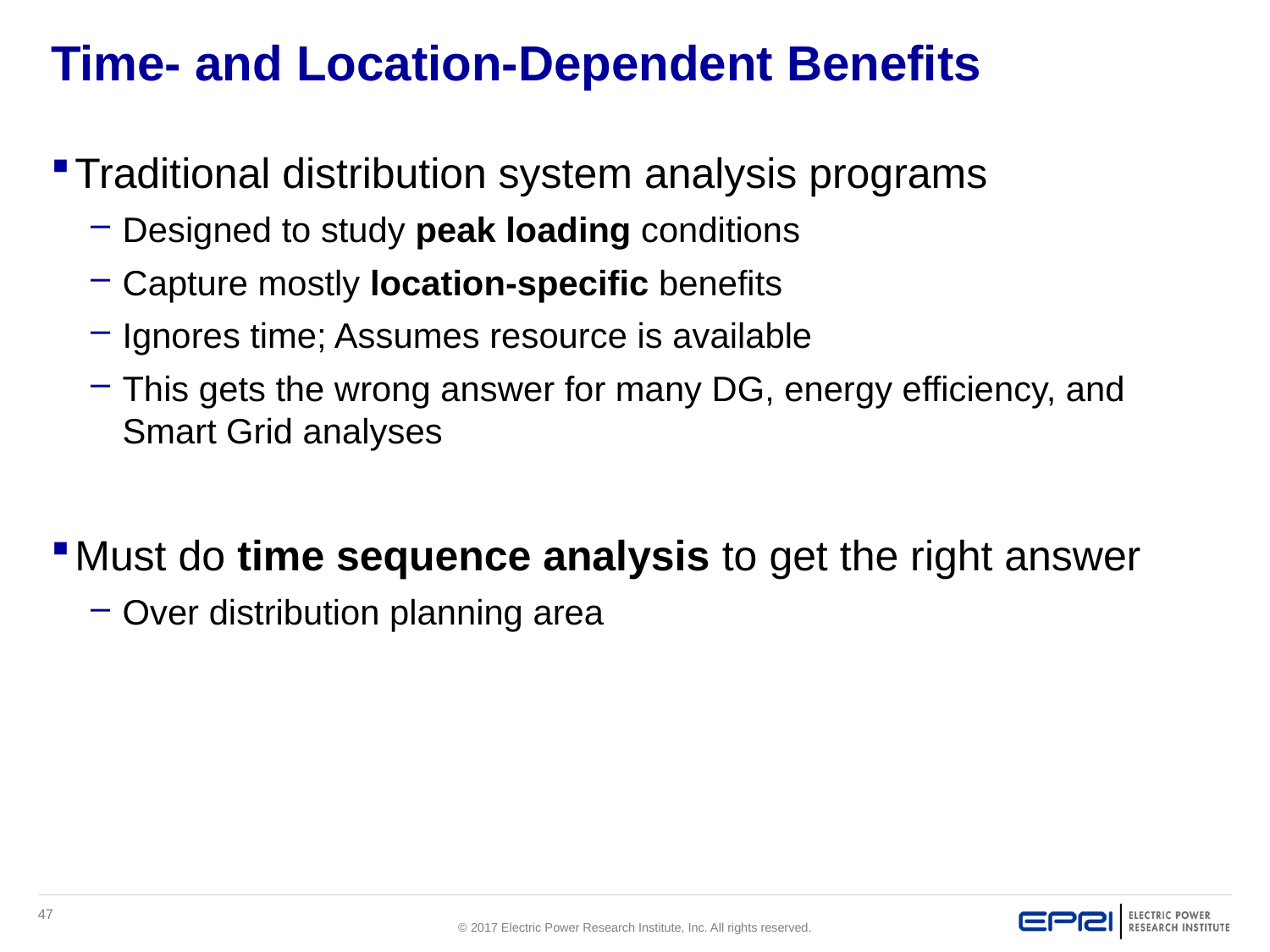

# Time- and Location-Dependent Benefits
Traditional distribution system analysis programs
Designed to study peak loading conditions
Capture mostly location-specific benefits
Ignores time; Assumes resource is available
This gets the wrong answer for many DG, energy efficiency, and Smart Grid analyses

Must do time sequence analysis to get the right answer
Over distribution planning area